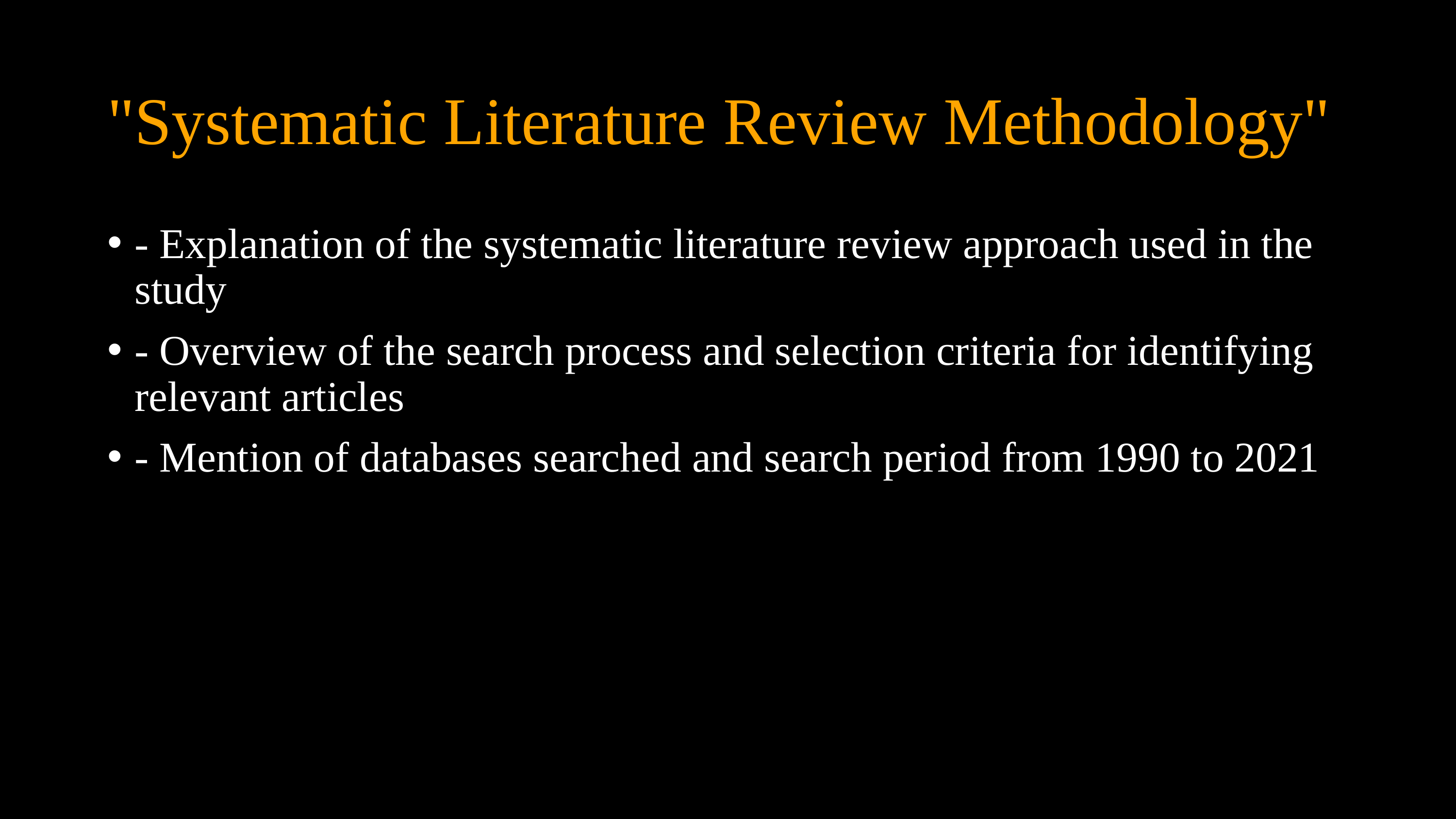

# "Systematic Literature Review Methodology"
- Explanation of the systematic literature review approach used in the study
- Overview of the search process and selection criteria for identifying relevant articles
- Mention of databases searched and search period from 1990 to 2021